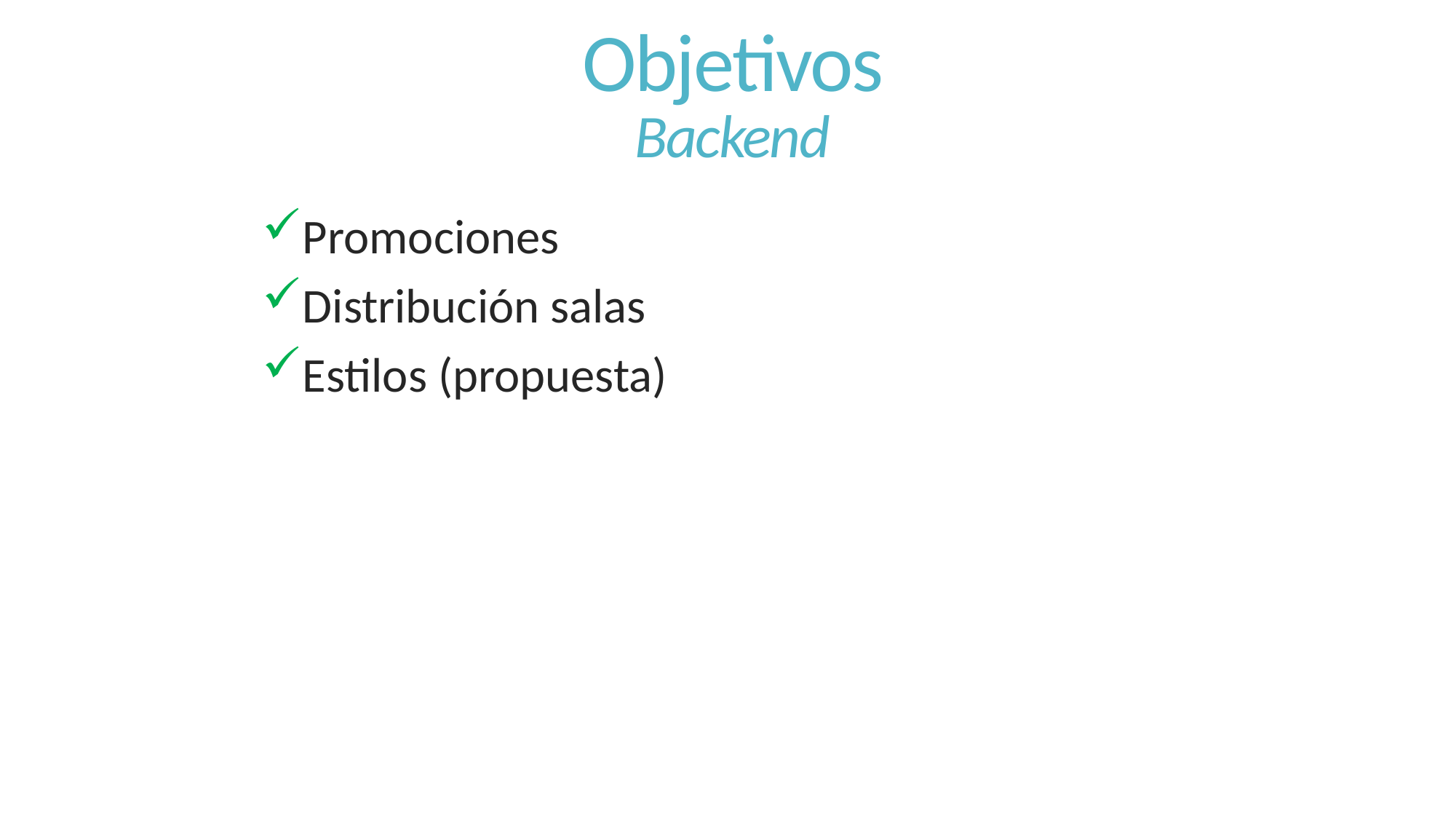

# Objetivos Backend
Promociones
Distribución salas
Estilos (propuesta)